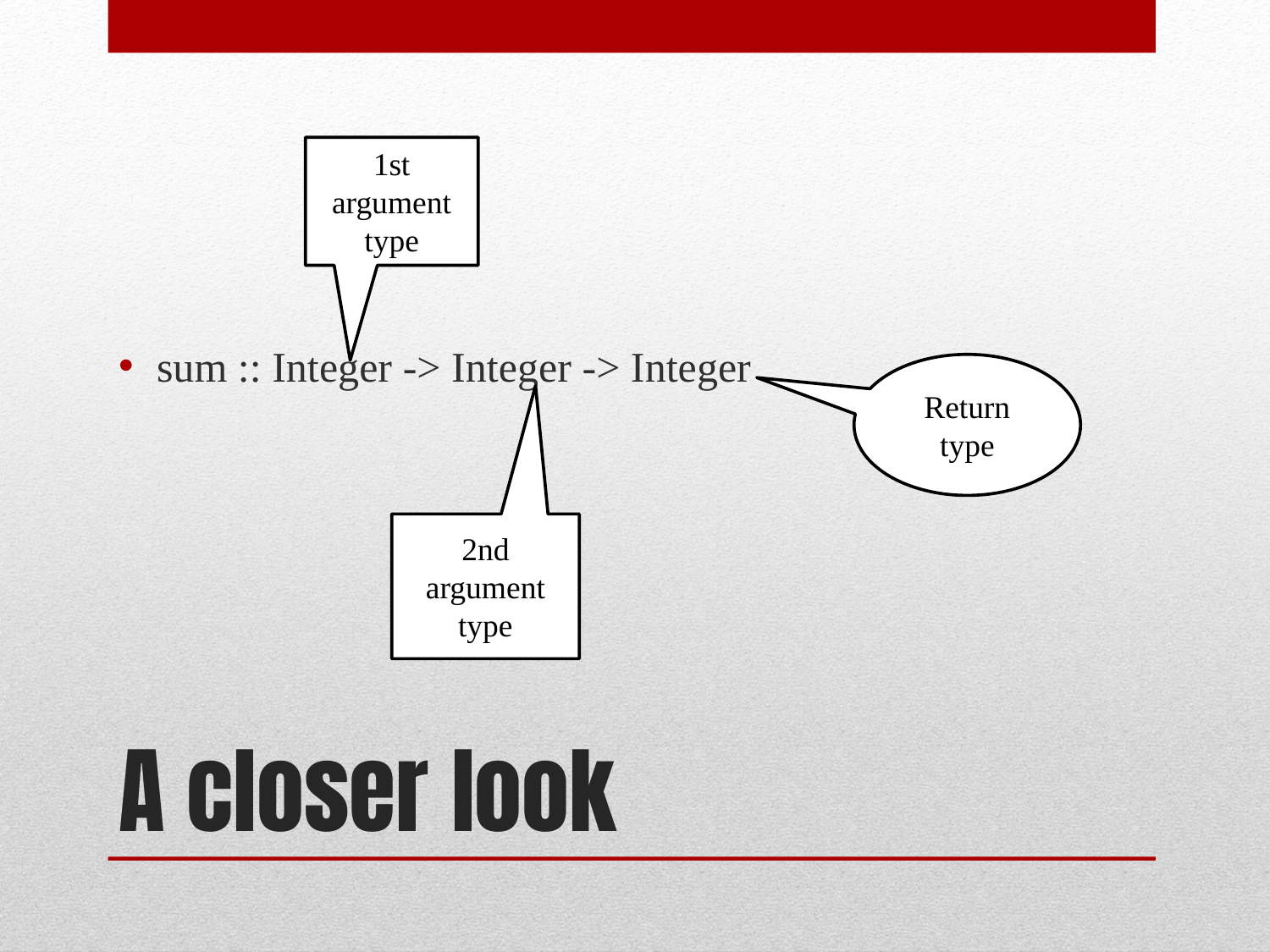

sum :: Integer -> Integer -> Integer
1st argument type
Return type
2nd argument type
# A closer look